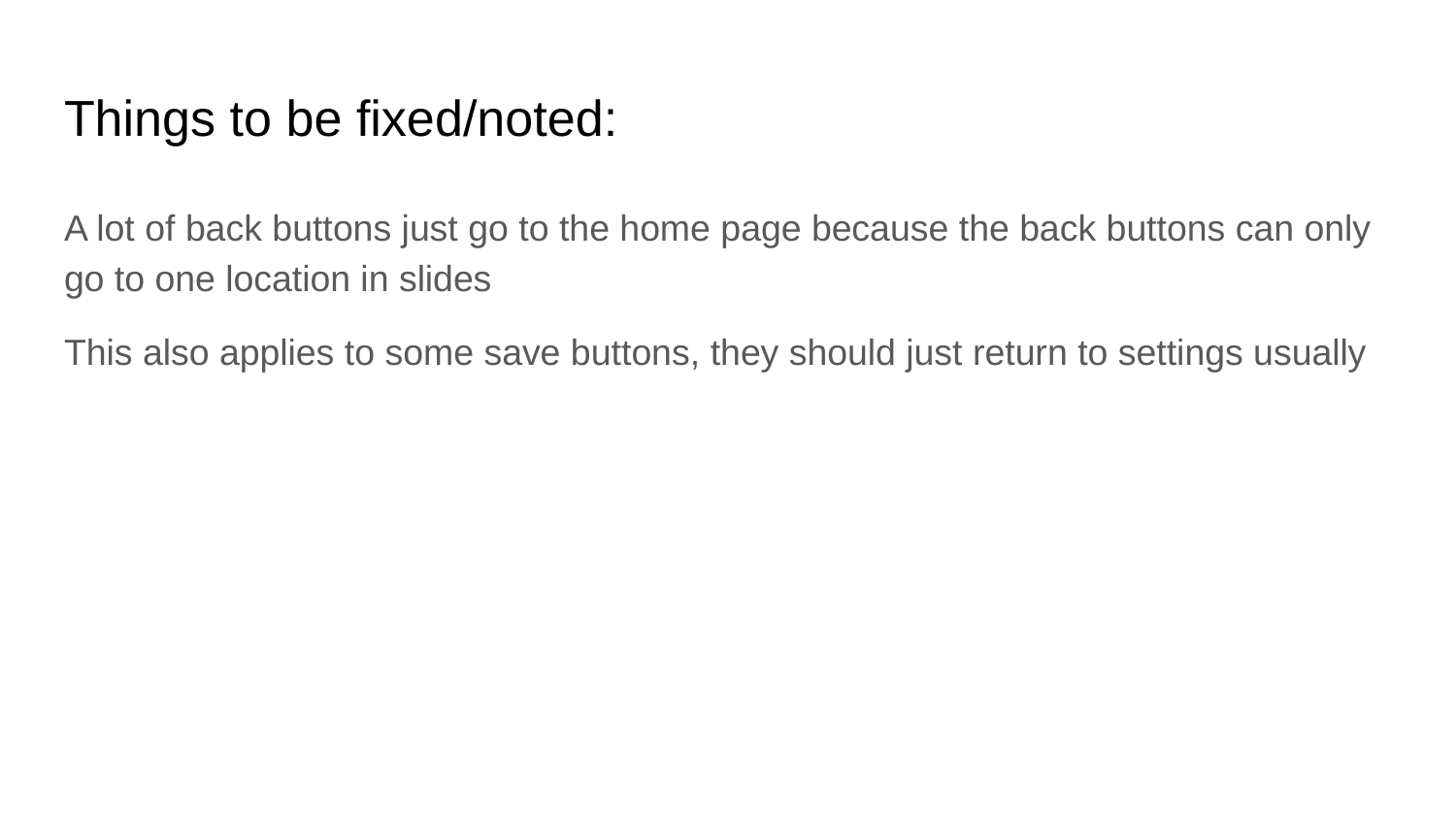

# Things to be fixed/noted:
A lot of back buttons just go to the home page because the back buttons can only go to one location in slides
This also applies to some save buttons, they should just return to settings usually